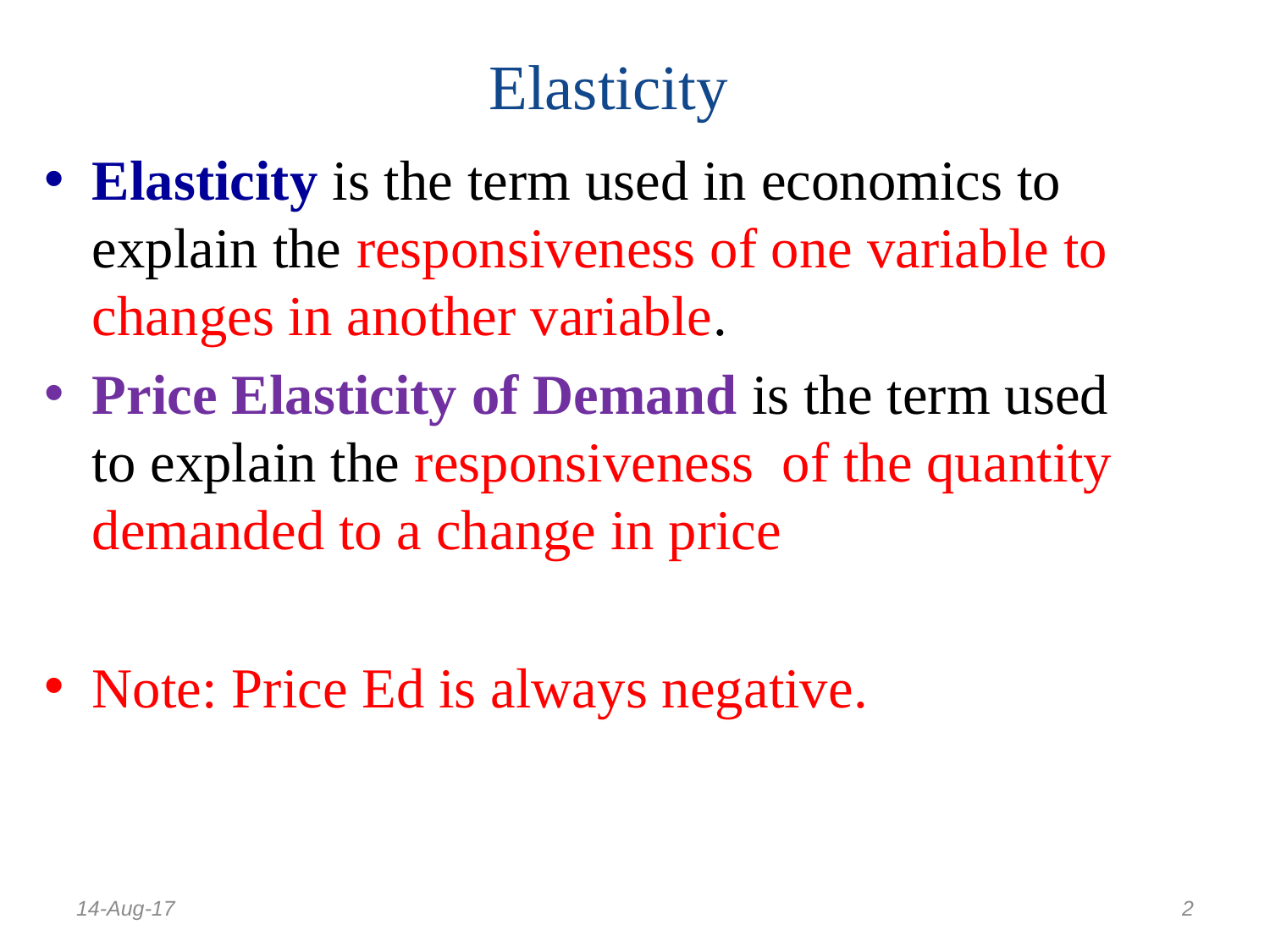

# Elasticity
Elasticity is the term used in economics to explain the responsiveness of one variable to changes in another variable.
Price Elasticity of Demand is the term used to explain the responsiveness  of the quantity demanded to a change in price

Note: Price Ed is always negative.

14-Aug-17
2